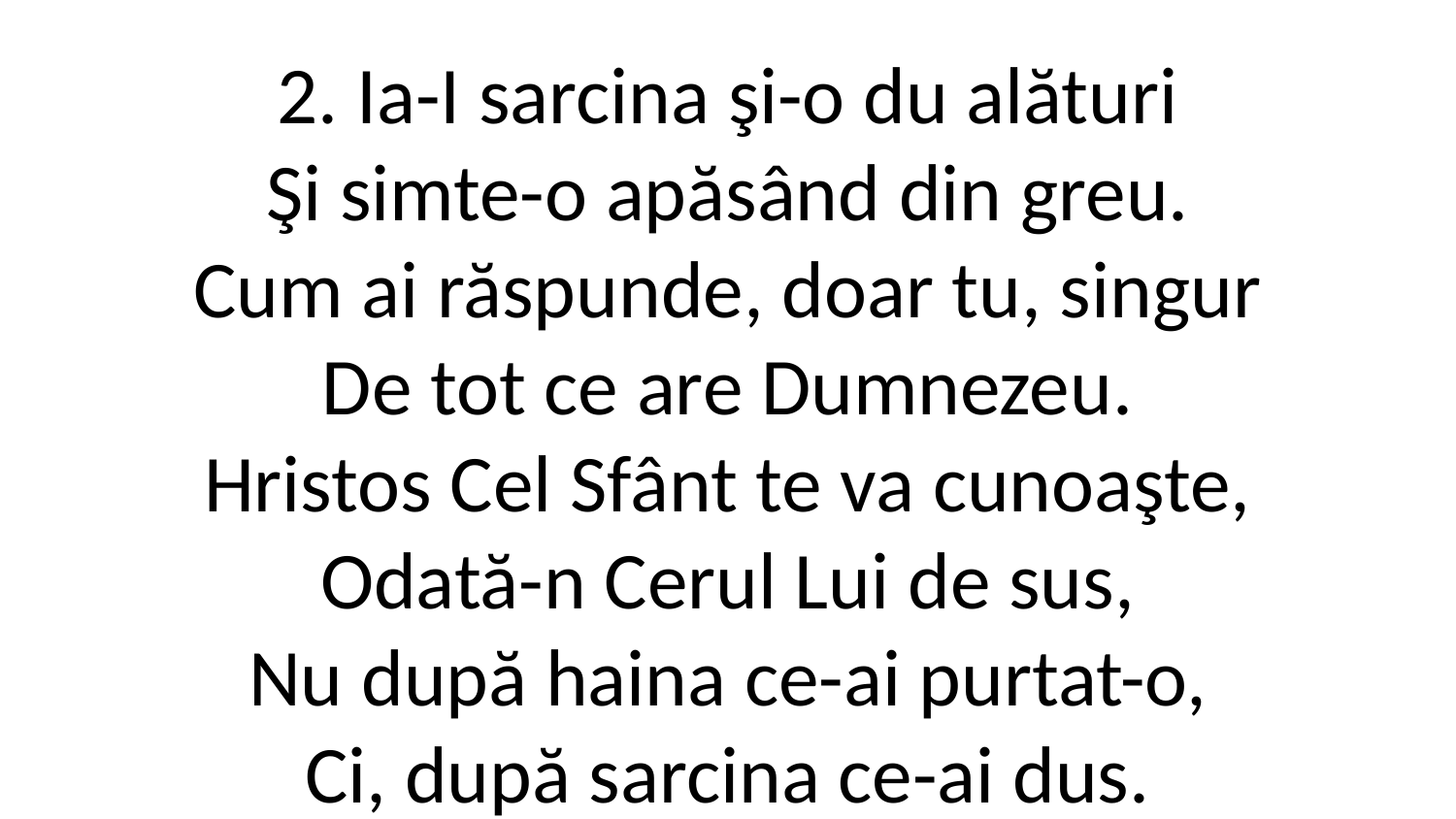

2. Ia-I sarcina şi-o du alături
Şi simte-o apăsând din greu.
Cum ai răspunde, doar tu, singur
De tot ce are Dumnezeu.
Hristos Cel Sfânt te va cunoaşte,
Odată-n Cerul Lui de sus,
Nu după haina ce-ai purtat-o,
Ci, după sarcina ce-ai dus.